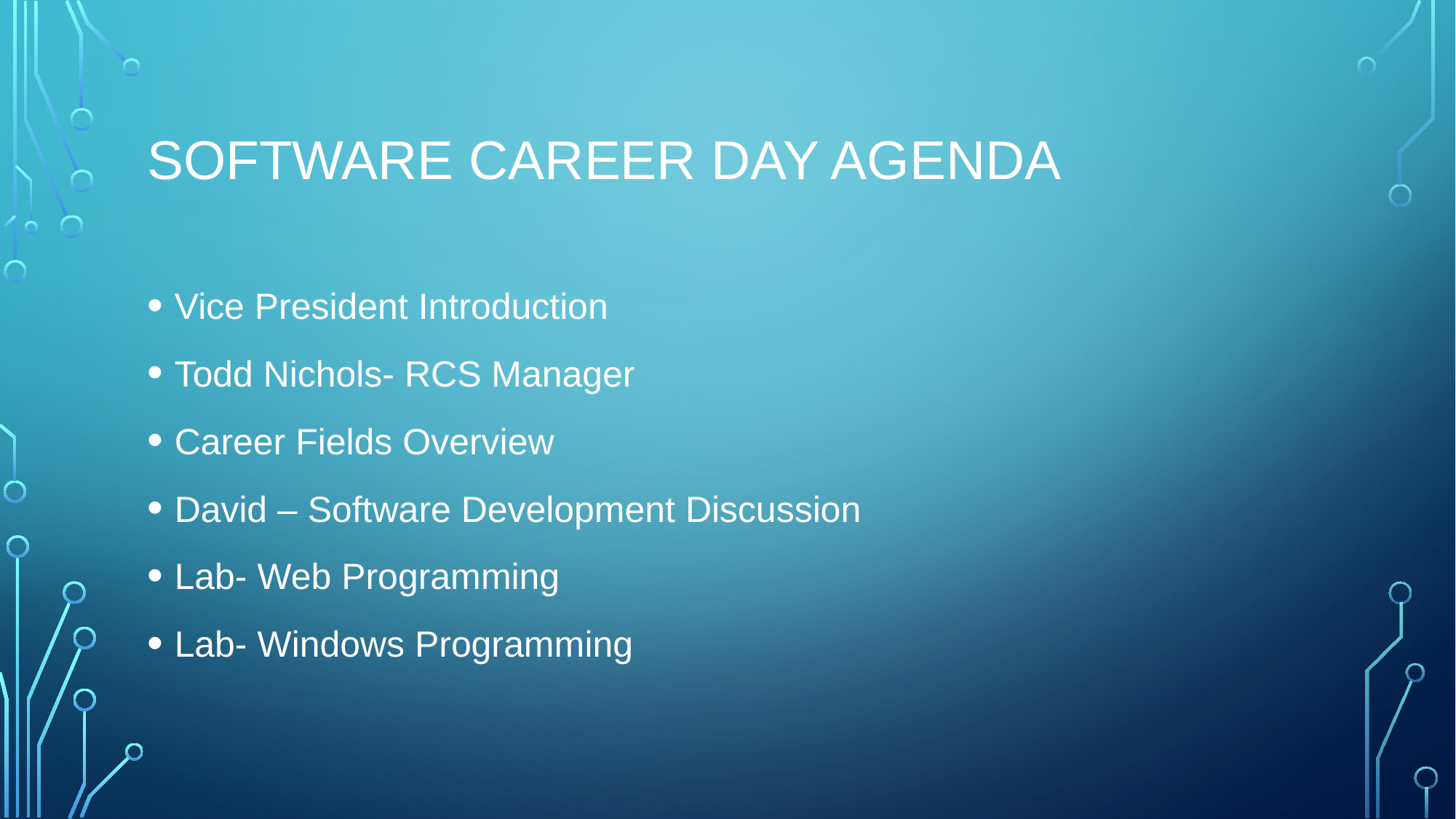

# Software Career Day Agenda
Vice President Introduction
Todd Nichols- RCS Manager
Career Fields Overview
David – Software Development Discussion
Lab- Web Programming
Lab- Windows Programming